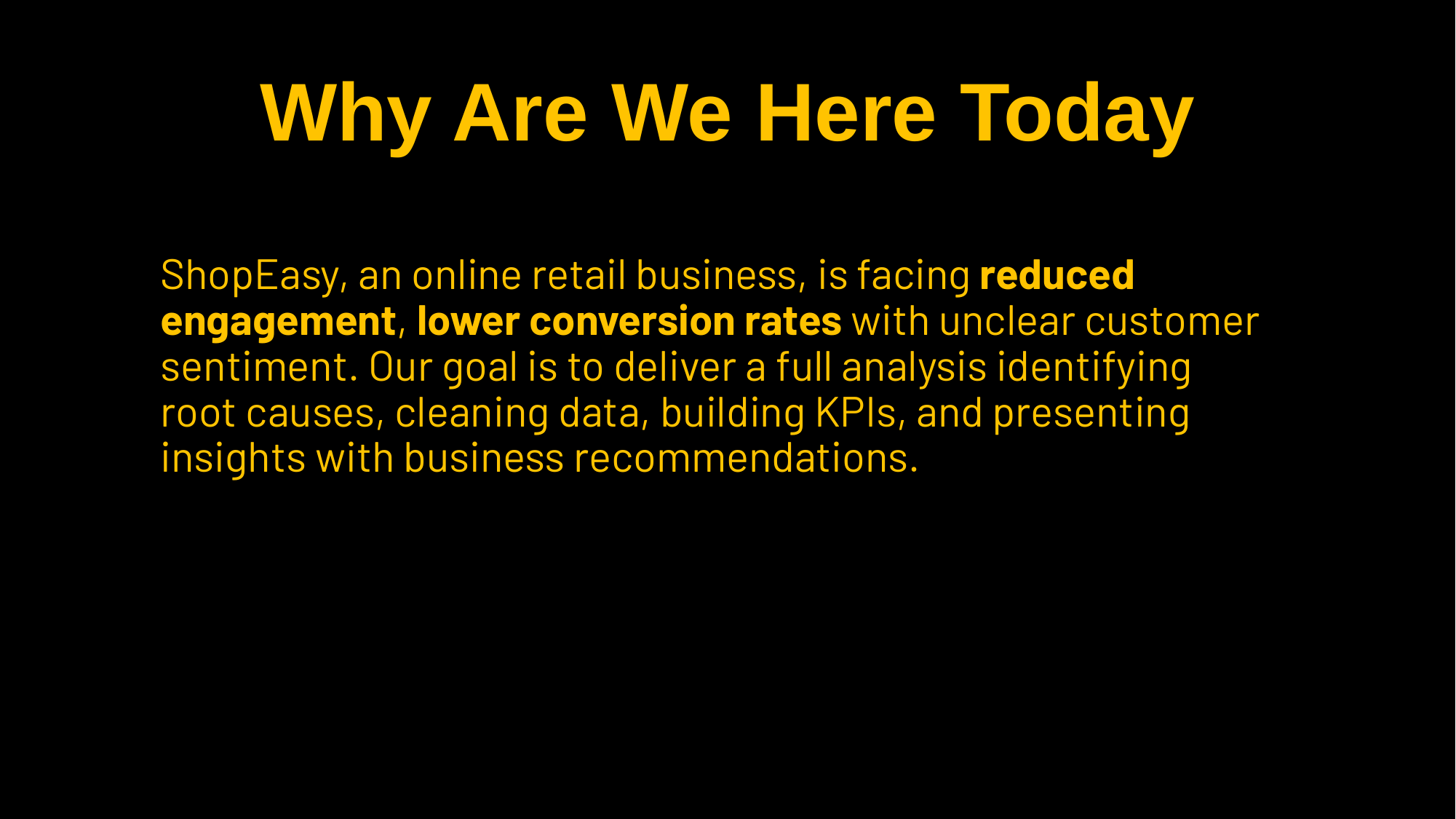

# Why Are We Here Today

ShopEasy, an online retail business, is facing reduced engagement, lower conversion rates with unclear customer sentiment. Our goal is to deliver a full analysis identifying root causes, cleaning data, building KPIs, and presenting insights with business recommendations.